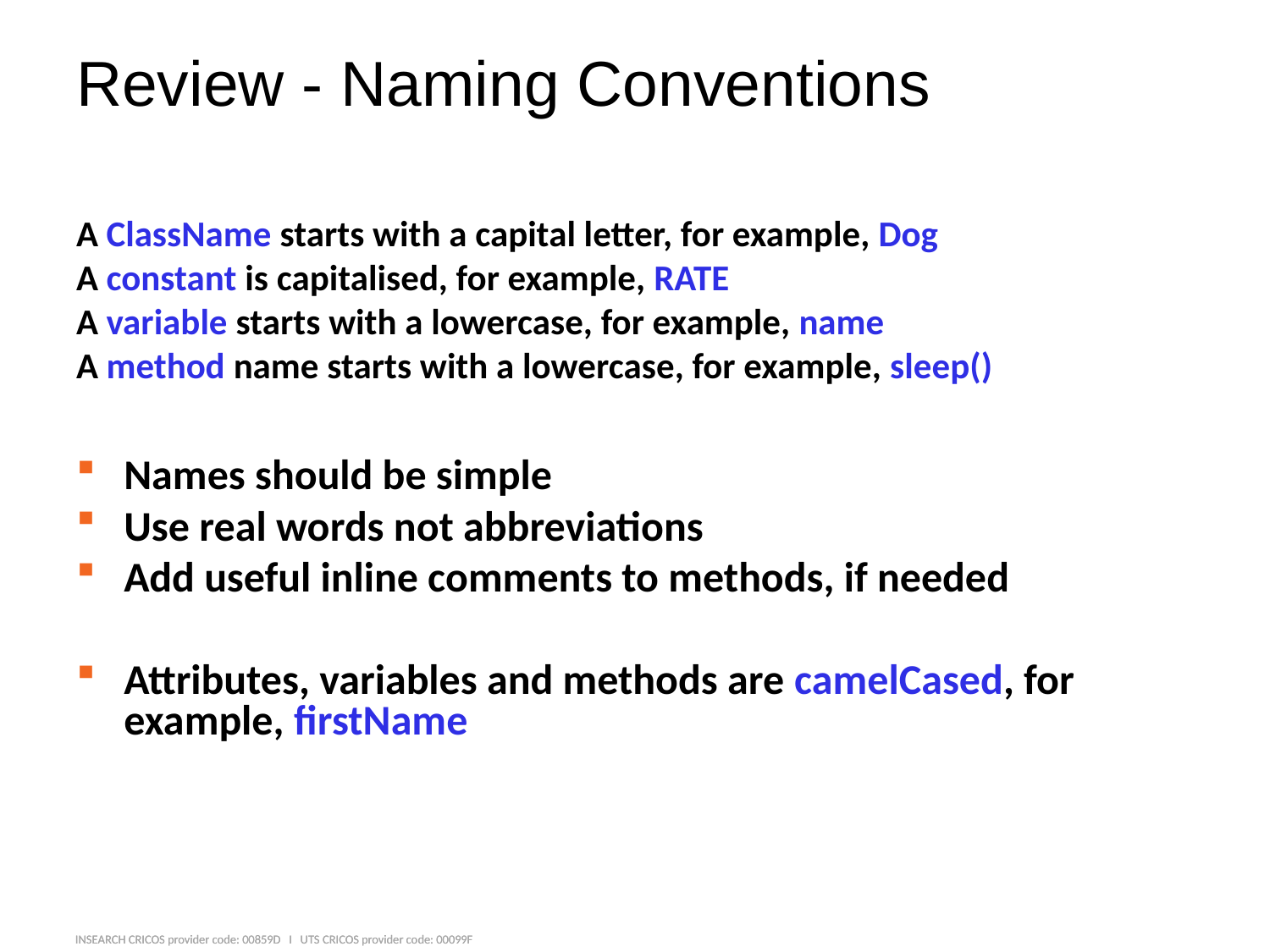

# Review - Naming Conventions
A ClassName starts with a capital letter, for example, Dog
A constant is capitalised, for example, RATE
A variable starts with a lowercase, for example, name
A method name starts with a lowercase, for example, sleep()
Names should be simple
Use real words not abbreviations
Add useful inline comments to methods, if needed

Attributes, variables and methods are camelCased, for example, firstName